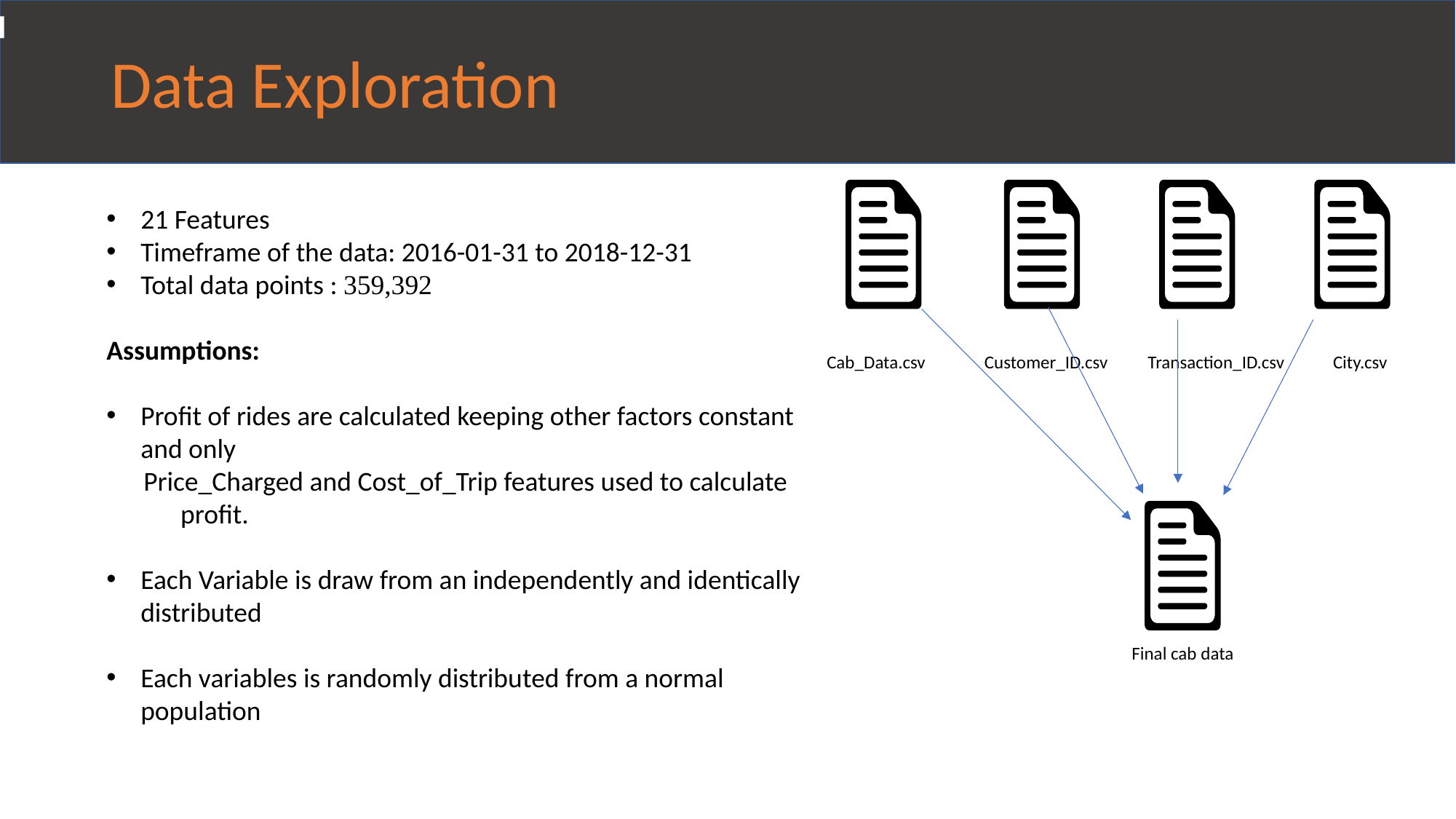

# Data Exploration

21 Features
Timeframe of the data: 2016-01-31 to 2018-12-31
Total data points : 359,392

Assumptions:

Profit of rides are calculated keeping other factors constant and only
      Price_Charged and Cost_of_Trip features used to calculate               profit.

Each Variable is draw from an independently and identically distributed

Each variables is randomly distributed from a normal population

Cab_Data.csv
Customer_ID.csv
City.csv
Transaction_ID.csv

Final cab data